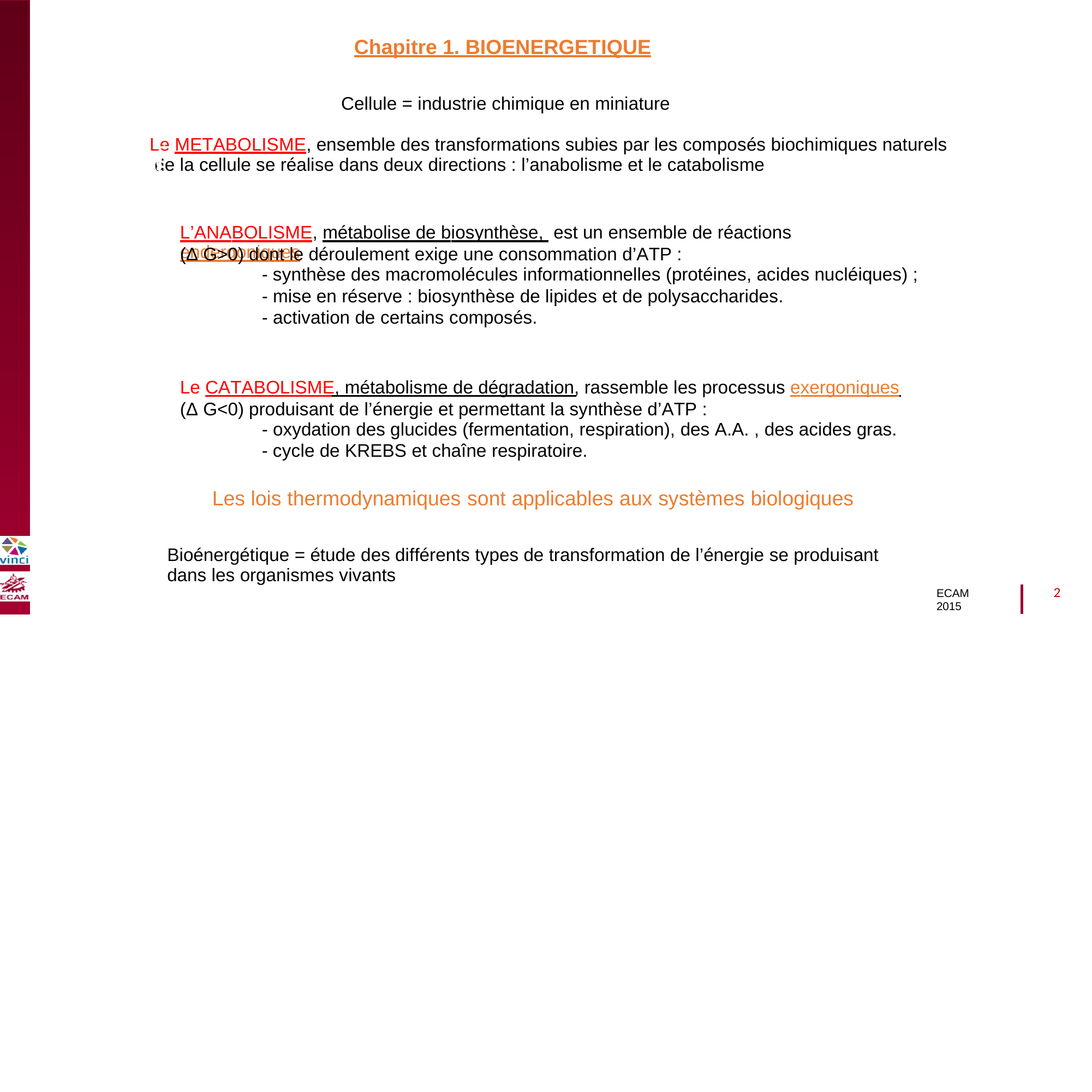

Chapitre 1. BIOENERGETIQUE

Cellule = industrie chimique en miniature
Le METABOLISME, ensemble des transformations subies par les composés biochimiques naturels
de la cellule se réalise dans deux directions : l’anabolisme et le catabolisme
B2040-Chimie du vivant et environnement
L’ANABOLISME, métabolise de biosynthèse,  est un ensemble de réactions  endergoniques

(Δ G>0) dont le déroulement exige une consommation d’ATP :
- synthèse des macromolécules informationnelles (protéines, acides nucléiques) ;
- mise en réserve : biosynthèse de lipides et de polysaccharides.
- activation de certains composés.
Le CATABOLISME, métabolisme de dégradation, rassemble les processus exergoniques

(Δ G<0) produisant de l’énergie et permettant la synthèse d’ATP :
- oxydation des glucides (fermentation, respiration), des A.A. , des acides gras.
- cycle de KREBS et chaîne respiratoire.
Les lois thermodynamiques sont applicables aux systèmes biologiques

Bioénergétique = étude des différents types de transformation de l’énergie se produisant
dans les organismes vivants

2
ECAM 2015